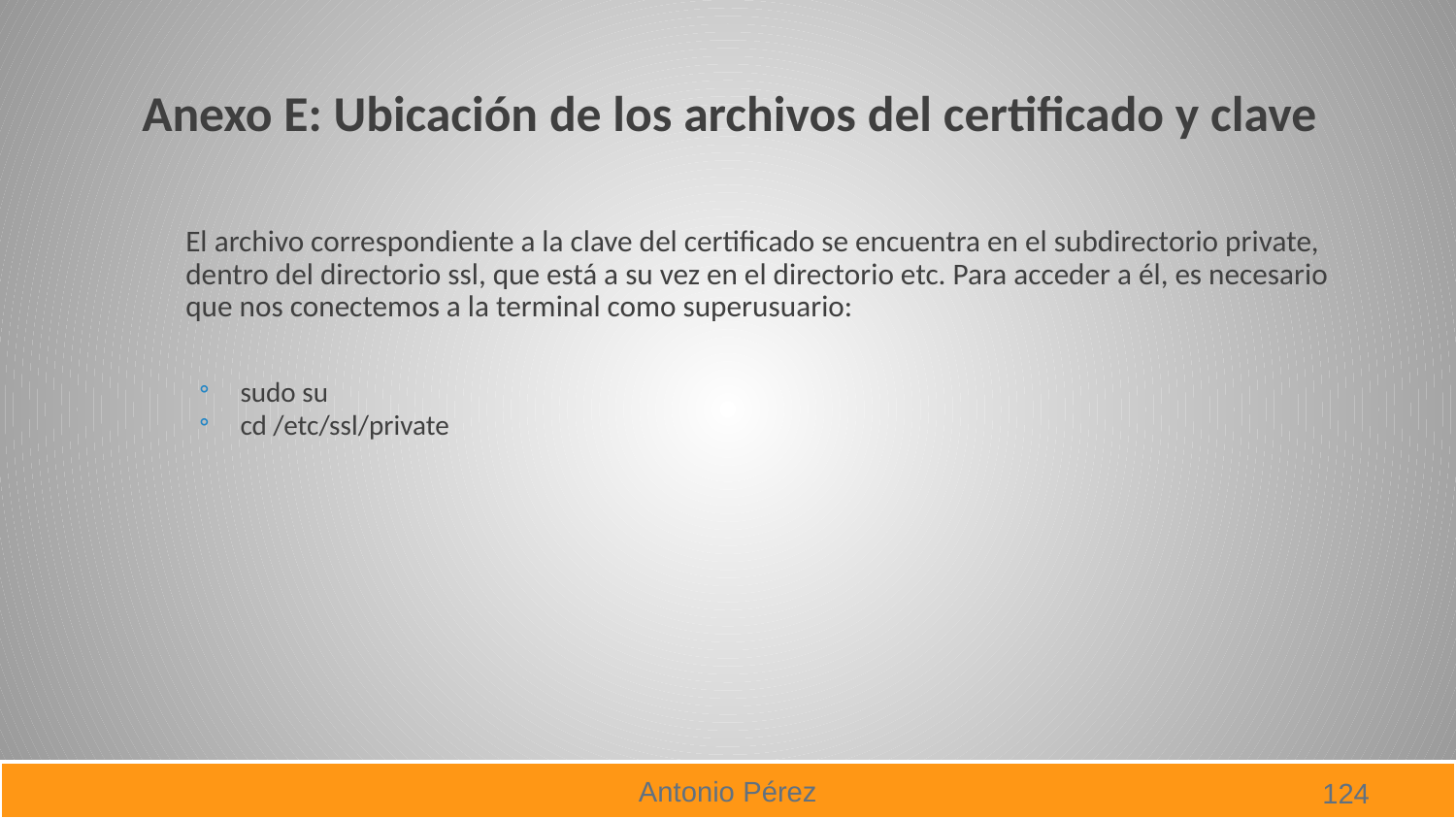

# Anexo E: Ubicación de los archivos del certificado y clave
El archivo correspondiente a la clave del certificado se encuentra en el subdirectorio private, dentro del directorio ssl, que está a su vez en el directorio etc. Para acceder a él, es necesario que nos conectemos a la terminal como superusuario:

sudo su
cd /etc/ssl/private